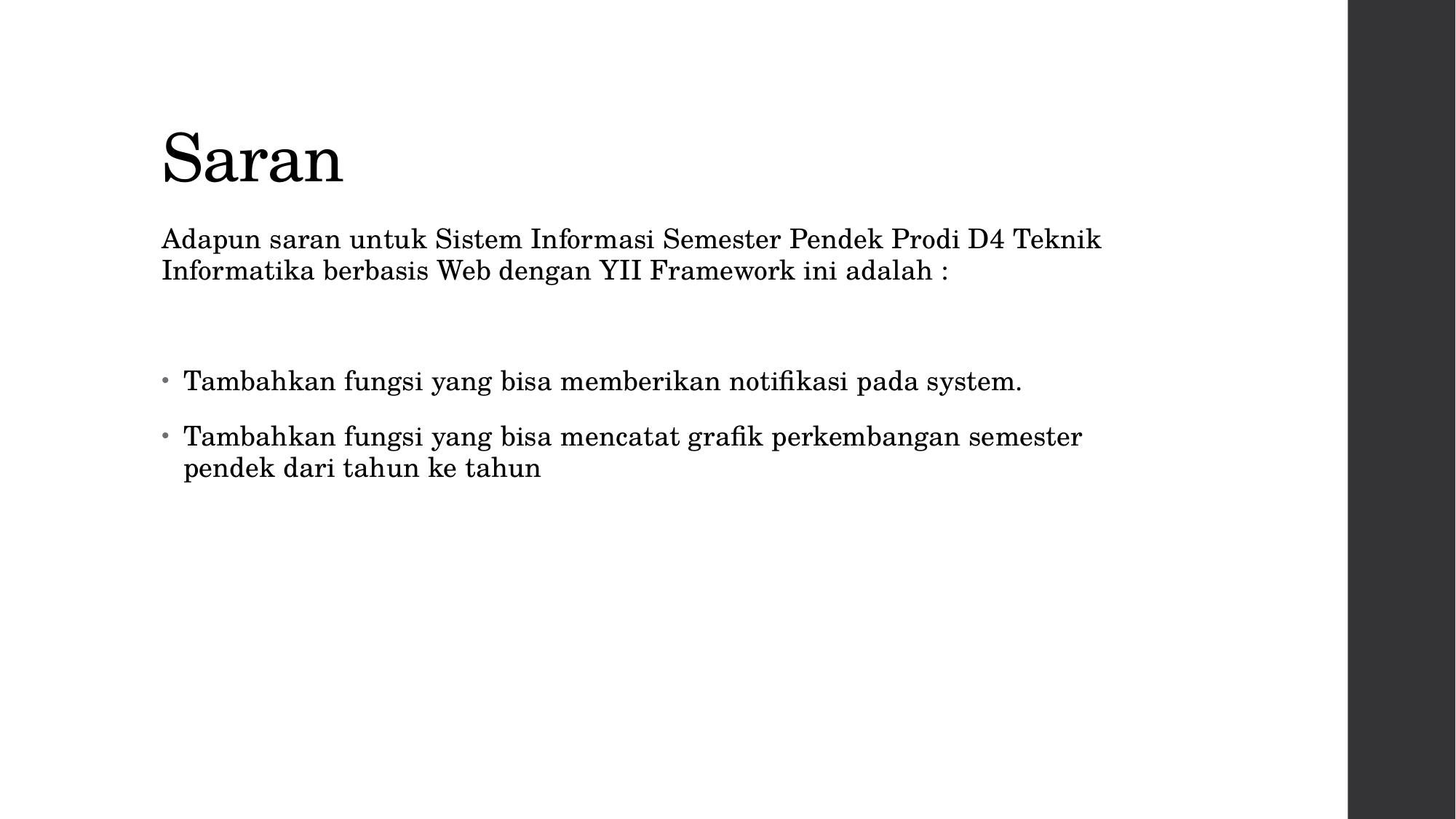

# Saran
Adapun saran untuk Sistem Informasi Semester Pendek Prodi D4 Teknik Informatika berbasis Web dengan YII Framework ini adalah :

Tambahkan fungsi yang bisa memberikan notifikasi pada system.
Tambahkan fungsi yang bisa mencatat grafik perkembangan semester pendek dari tahun ke tahun